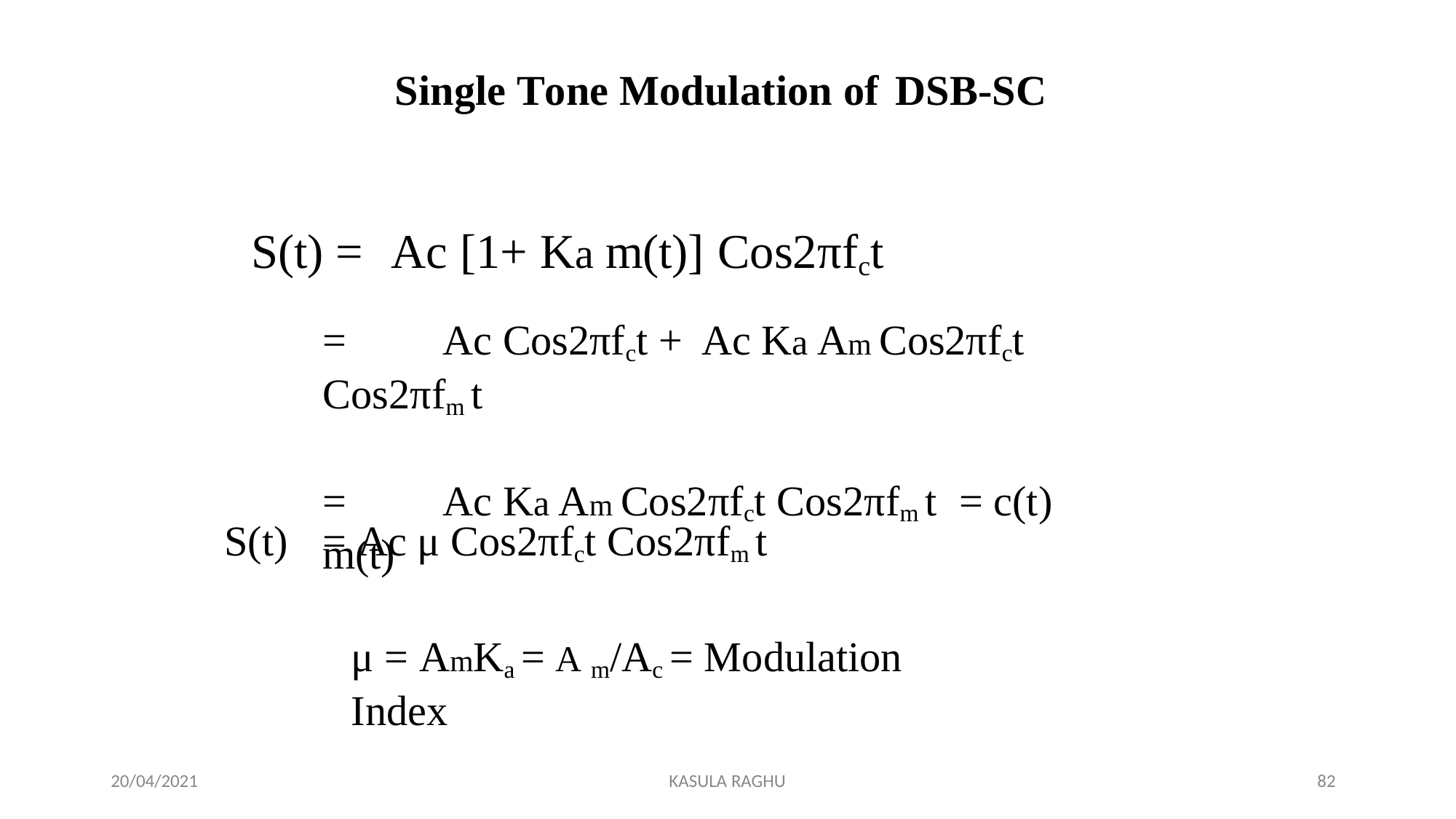

# Single Tone Modulation of	DSB-SC
S(t) =	Ac [1+ Ka m(t)] Cos2πfct
=	Ac Cos2πfct +	Ac Ka Am Cos2πfct Cos2πfm t

=	Ac Ka Am Cos2πfct Cos2πfm t	= c(t) m(t)
S(t)
= Ac μ Cos2πfct Cos2πfm t
μ = AmKa = A m/Ac = Modulation Index
20/04/2021
KASULA RAGHU
82